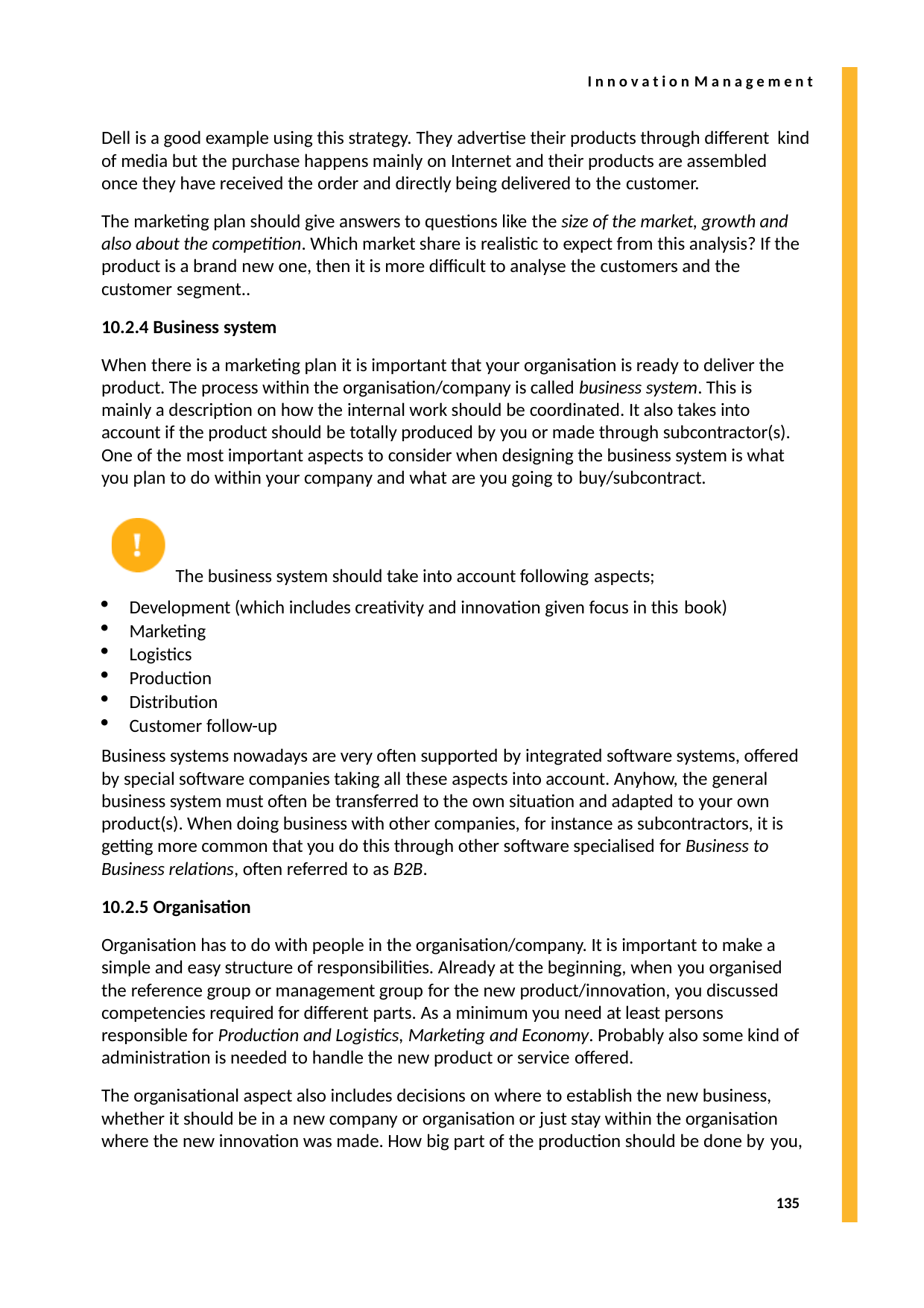

I n n o v a t i o n M a n a g e m e n t

Dell is a good example using this strategy. They advertise their products through different  kind of media but the purchase happens mainly on Internet and their products are assembled  once they have received the order and directly being delivered to the customer.
The marketing plan should give answers to questions like the size of the market, growth and  also about the competition. Which market share is realistic to expect from this analysis? If the  product is a brand new one, then it is more difficult to analyse the customers and the  customer segment..
10.2.4 Business system
When there is a marketing plan it is important that your organisation is ready to deliver the  product. The process within the organisation/company is called business system. This is  mainly a description on how the internal work should be coordinated. It also takes into  account if the product should be totally produced by you or made through subcontractor(s).  One of the most important aspects to consider when designing the business system is what  you plan to do within your company and what are you going to buy/subcontract.

The business system should take into account following aspects;
Development (which includes creativity and innovation given focus in this book)
Marketing
Logistics
Production
Distribution
Customer follow-up
Business systems nowadays are very often supported by integrated software systems, offered  by special software companies taking all these aspects into account. Anyhow, the general  business system must often be transferred to the own situation and adapted to your own  product(s). When doing business with other companies, for instance as subcontractors, it is  getting more common that you do this through other software specialised for Business to  Business relations, often referred to as B2B.
10.2.5 Organisation
Organisation has to do with people in the organisation/company. It is important to make a  simple and easy structure of responsibilities. Already at the beginning, when you organised  the reference group or management group for the new product/innovation, you discussed  competencies required for different parts. As a minimum you need at least persons  responsible for Production and Logistics, Marketing and Economy. Probably also some kind of  administration is needed to handle the new product or service offered.
The organisational aspect also includes decisions on where to establish the new business,  whether it should be in a new company or organisation or just stay within the organisation  where the new innovation was made. How big part of the production should be done by you,

135